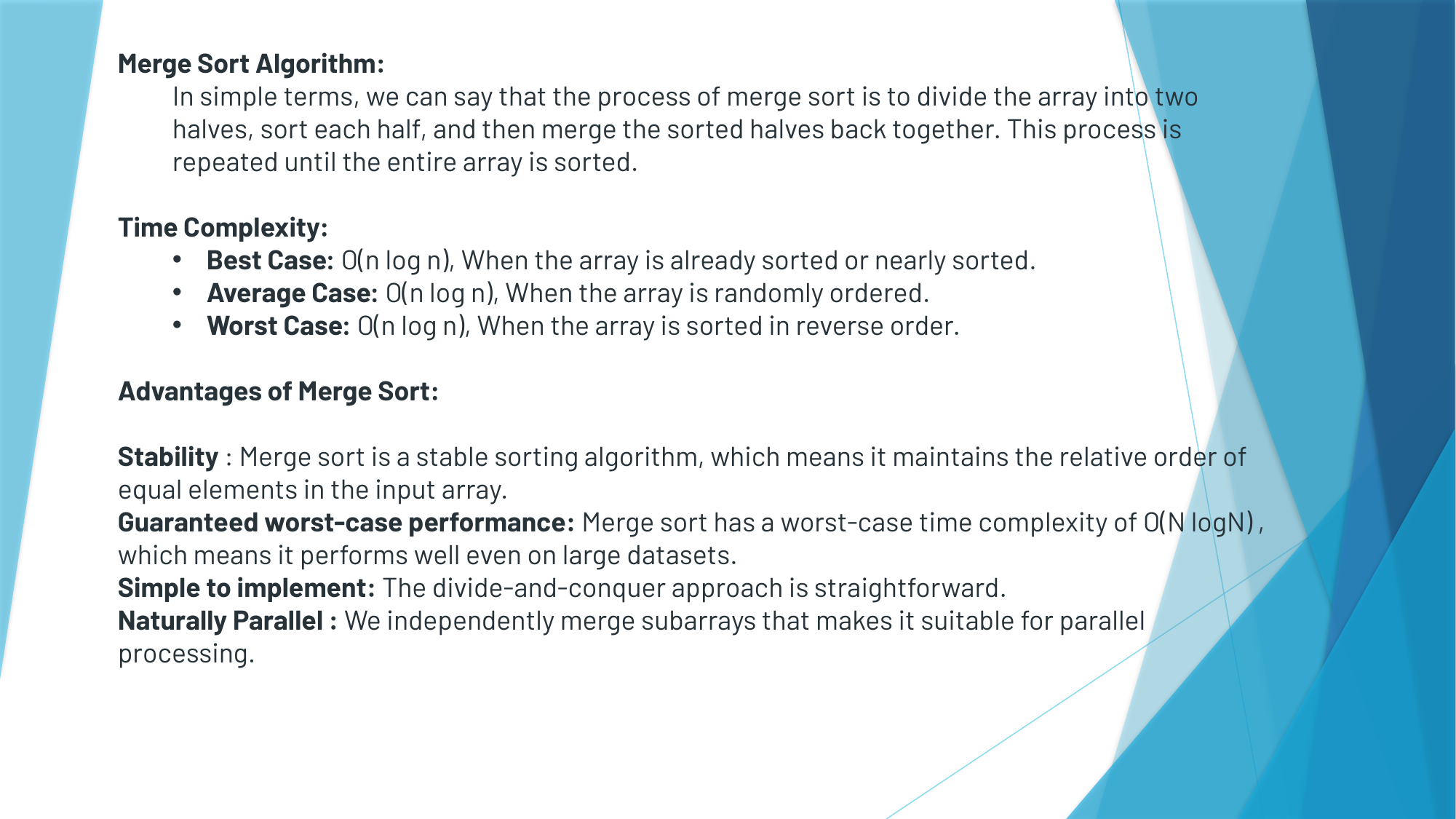

Merge Sort Algorithm:
In simple terms, we can say that the process of merge sort is to divide the array into two halves, sort each half, and then merge the sorted halves back together. This process is repeated until the entire array is sorted.

Time Complexity:
Best Case: O(n log n), When the array is already sorted or nearly sorted.
Average Case: O(n log n), When the array is randomly ordered.
Worst Case: O(n log n), When the array is sorted in reverse order.

Advantages of Merge Sort:

Stability : Merge sort is a stable sorting algorithm, which means it maintains the relative order of equal elements in the input array.
Guaranteed worst-case performance: Merge sort has a worst-case time complexity of O(N logN) , which means it performs well even on large datasets.
Simple to implement: The divide-and-conquer approach is straightforward.
Naturally Parallel : We independently merge subarrays that makes it suitable for parallel processing.